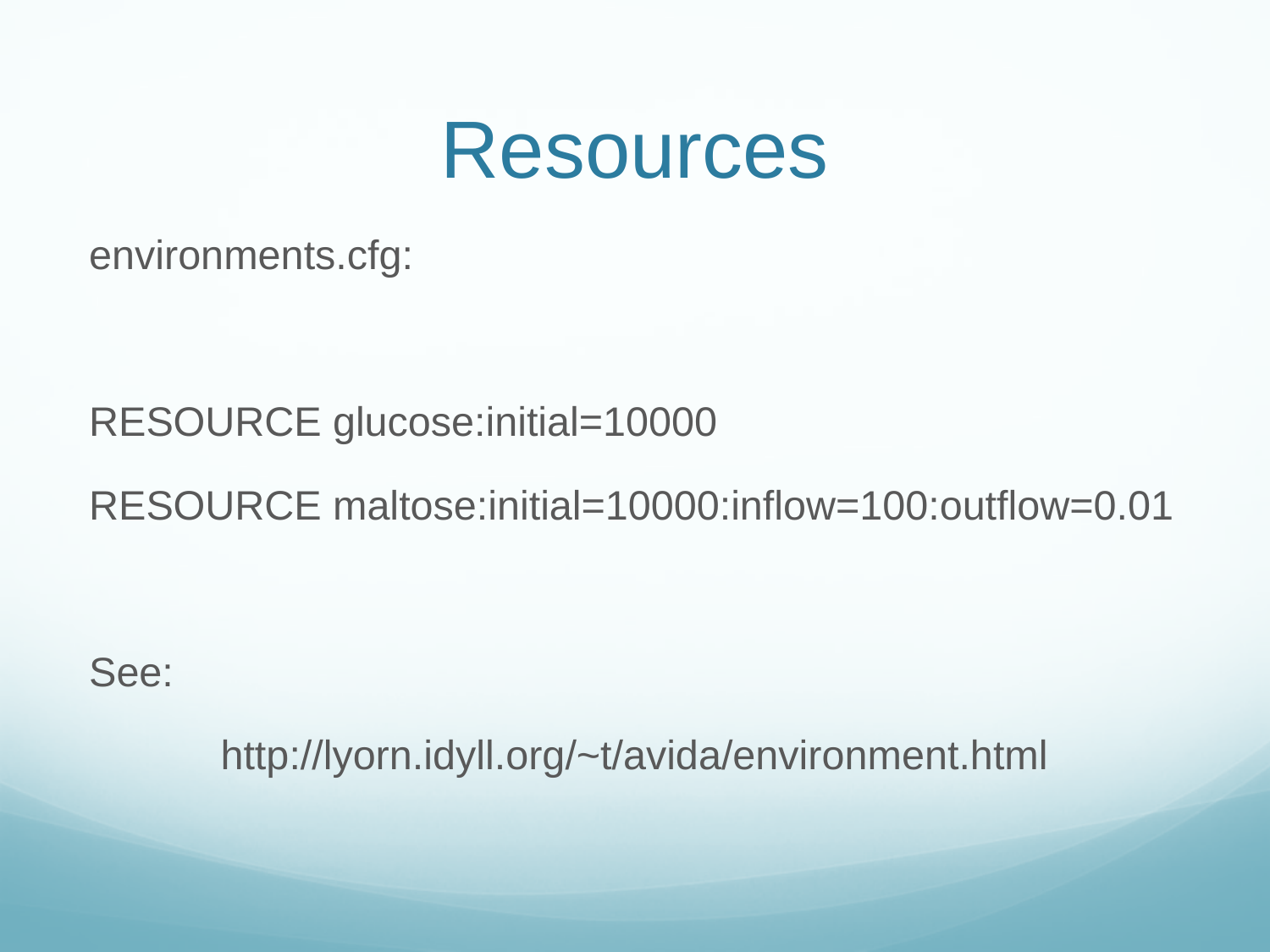

# Resources
environments.cfg:

RESOURCE glucose:initial=10000
RESOURCE maltose:initial=10000:inflow=100:outflow=0.01

See:
http://lyorn.idyll.org/~t/avida/environment.html